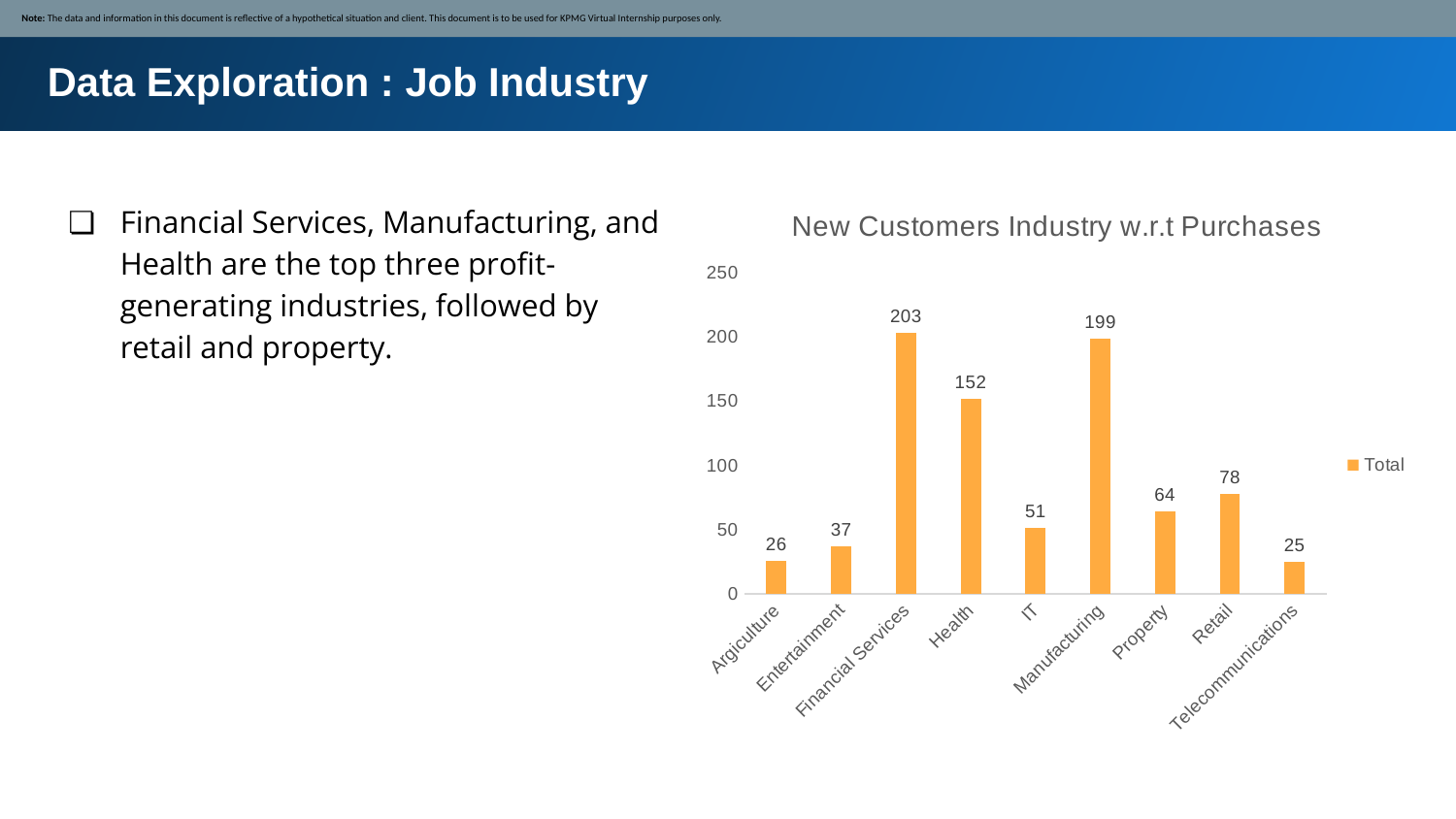

Note: The data and information in this document is reflective of a hypothetical situation and client. This document is to be used for KPMG Virtual Internship purposes only.
Data Exploration : Job Industry

### Chart: New Customers Industry w.r.t Purchases

| Category | Total |
|---|---|
| Argiculture | 26.0 |
| Entertainment | 37.0 |
| Financial Services | 203.0 |
| Health | 152.0 |
| IT | 51.0 |
| Manufacturing | 199.0 |
| Property | 64.0 |
| Retail | 78.0 |
| Telecommunications | 25.0 |
Financial Services, Manufacturing, and Health are the top three profit-generating industries, followed by retail and property.